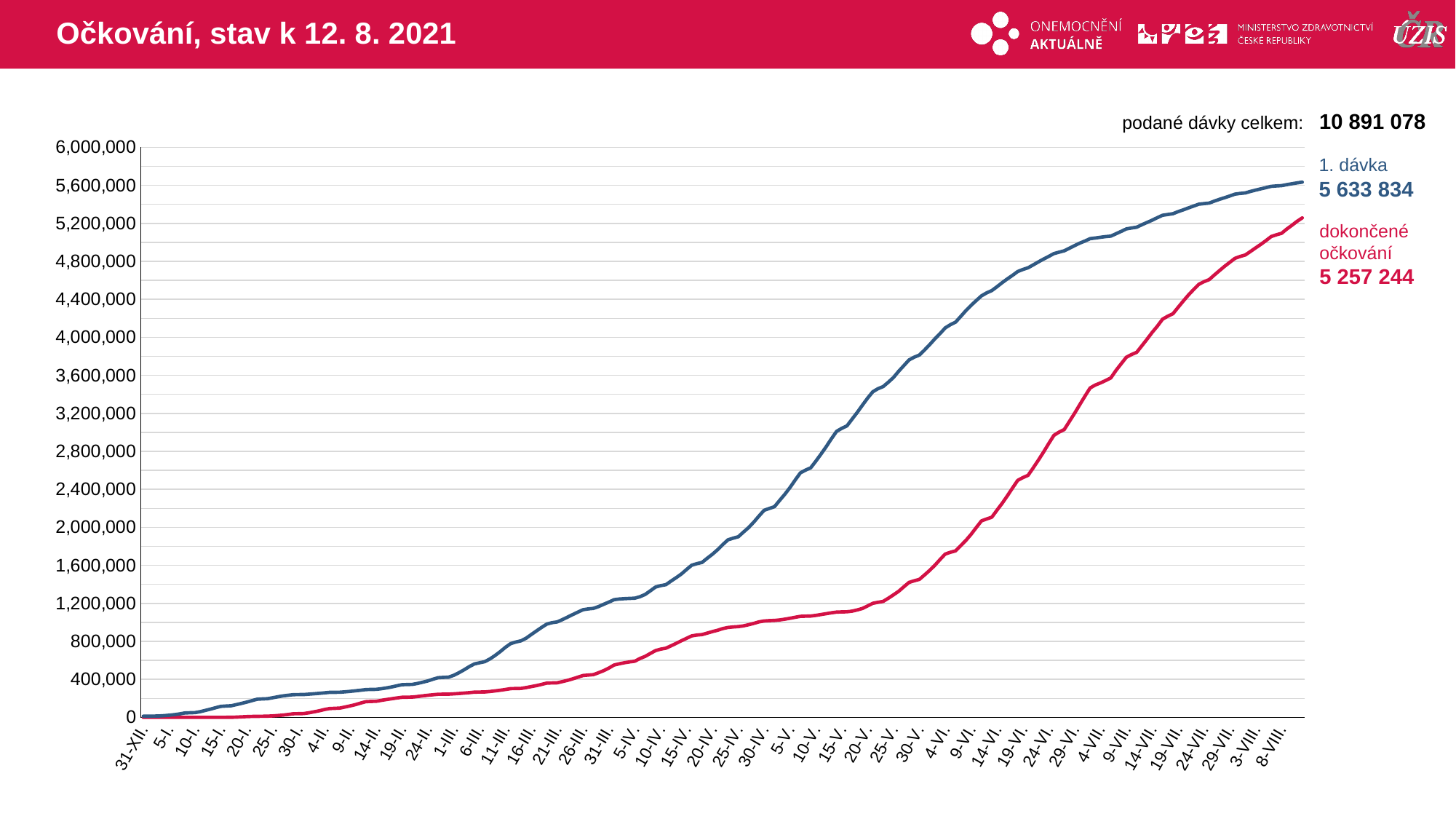

# Očkování, stav k 12. 8. 2021
podané dávky celkem:   10 891 078

### Chart

| Category | dokončené očkování | první dávka |
|---|---|---|
| 31-XII. | 0.0 | 11816.0 |
| 1-I. | 0.0 | 12079.0 |
| 2-I. | 0.0 | 13350.0 |
| 3-I. | 0.0 | 14267.0 |
| 4-I. | 0.0 | 17860.0 |
| 5-I. | 0.0 | 22361.0 |
| 6-I. | 0.0 | 28194.0 |
| 7-I. | 0.0 | 36153.0 |
| 8-I. | 0.0 | 46120.0 |
| 9-I. | 0.0 | 48139.0 |
| 10-I. | 0.0 | 49897.0 |
| 11-I. | 0.0 | 59711.0 |
| 12-I. | 0.0 | 73108.0 |
| 13-I. | 0.0 | 86601.0 |
| 14-I. | 0.0 | 101790.0 |
| 15-I. | 0.0 | 115748.0 |
| 16-I. | 2.0 | 119124.0 |
| 17-I. | 640.0 | 121725.0 |
| 18-I. | 2459.0 | 134191.0 |
| 19-I. | 5169.0 | 146742.0 |
| 20-I. | 7811.0 | 160370.0 |
| 21-I. | 9540.0 | 175967.0 |
| 22-I. | 10582.0 | 190778.0 |
| 23-I. | 11453.0 | 194071.0 |
| 24-I. | 12319.0 | 196315.0 |
| 25-I. | 15286.0 | 205929.0 |
| 26-I. | 19255.0 | 216437.0 |
| 27-I. | 23763.0 | 225439.0 |
| 28-I. | 29865.0 | 232496.0 |
| 29-I. | 37723.0 | 238688.0 |
| 30-I. | 38809.0 | 239414.0 |
| 31-I. | 39985.0 | 240118.0 |
| 1-II. | 47889.0 | 244075.0 |
| 2-II. | 58092.0 | 248198.0 |
| 3-II. | 69063.0 | 252594.0 |
| 4-II. | 82012.0 | 257480.0 |
| 5-II. | 92649.0 | 262922.0 |
| 6-II. | 94991.0 | 263761.0 |
| 7-II. | 97469.0 | 264609.0 |
| 8-II. | 108841.0 | 268651.0 |
| 9-II. | 120746.0 | 273723.0 |
| 10-II. | 133936.0 | 279198.0 |
| 11-II. | 150093.0 | 285489.0 |
| 12-II. | 164760.0 | 292214.0 |
| 13-II. | 167736.0 | 293799.0 |
| 14-II. | 169109.0 | 294790.0 |
| 15-II. | 178434.0 | 301172.0 |
| 16-II. | 187472.0 | 309868.0 |
| 17-II. | 195735.0 | 319542.0 |
| 18-II. | 203749.0 | 331827.0 |
| 19-II. | 211046.0 | 343659.0 |
| 20-II. | 212213.0 | 345629.0 |
| 21-II. | 213224.0 | 346734.0 |
| 22-II. | 219221.0 | 356832.0 |
| 23-II. | 226162.0 | 369725.0 |
| 24-II. | 232164.0 | 383559.0 |
| 25-II. | 237690.0 | 401500.0 |
| 26-II. | 243009.0 | 417629.0 |
| 27-II. | 243557.0 | 420627.0 |
| 28-II. | 244100.0 | 422969.0 |
| 1-III. | 247509.0 | 442467.0 |
| 2-III. | 251036.0 | 469631.0 |
| 3-III. | 255514.0 | 500398.0 |
| 4-III. | 260172.0 | 533539.0 |
| 5-III. | 265551.0 | 562261.0 |
| 6-III. | 266392.0 | 574357.0 |
| 7-III. | 267224.0 | 585748.0 |
| 8-III. | 272040.0 | 615351.0 |
| 9-III. | 278390.0 | 651526.0 |
| 10-III. | 285316.0 | 692661.0 |
| 11-III. | 293654.0 | 737323.0 |
| 12-III. | 302093.0 | 775949.0 |
| 13-III. | 303378.0 | 792977.0 |
| 14-III. | 304509.0 | 805047.0 |
| 15-III. | 313268.0 | 833330.0 |
| 16-III. | 323765.0 | 872126.0 |
| 17-III. | 334233.0 | 909519.0 |
| 18-III. | 346613.0 | 947356.0 |
| 19-III. | 360189.0 | 981680.0 |
| 20-III. | 362199.0 | 996763.0 |
| 21-III. | 363739.0 | 1004143.0 |
| 22-III. | 376181.0 | 1028526.0 |
| 23-III. | 389485.0 | 1055030.0 |
| 24-III. | 405153.0 | 1081811.0 |
| 25-III. | 422962.0 | 1108061.0 |
| 26-III. | 440412.0 | 1132785.0 |
| 27-III. | 445238.0 | 1141186.0 |
| 28-III. | 449363.0 | 1146715.0 |
| 29-III. | 470000.0 | 1165726.0 |
| 30-III. | 492104.0 | 1190324.0 |
| 31-III. | 519102.0 | 1213318.0 |
| 1-IV. | 551017.0 | 1238832.0 |
| 2-IV. | 563772.0 | 1245670.0 |
| 3-IV. | 574666.0 | 1249238.0 |
| 4-IV. | 583451.0 | 1251705.0 |
| 5-IV. | 590606.0 | 1254043.0 |
| 6-IV. | 619780.0 | 1270080.0 |
| 7-IV. | 641881.0 | 1293387.0 |
| 8-IV. | 672721.0 | 1331831.0 |
| 9-IV. | 702713.0 | 1371043.0 |
| 10-IV. | 717974.0 | 1386389.0 |
| 11-IV. | 727977.0 | 1396098.0 |
| 12-IV. | 752926.0 | 1434131.0 |
| 13-IV. | 778826.0 | 1470193.0 |
| 14-IV. | 806118.0 | 1508874.0 |
| 15-IV. | 831783.0 | 1556534.0 |
| 16-IV. | 857351.0 | 1601016.0 |
| 17-IV. | 866348.0 | 1617603.0 |
| 18-IV. | 871308.0 | 1630524.0 |
| 19-IV. | 886677.0 | 1674383.0 |
| 20-IV. | 902471.0 | 1716463.0 |
| 21-IV. | 916713.0 | 1764120.0 |
| 22-IV. | 934033.0 | 1818506.0 |
| 23-IV. | 946000.0 | 1868187.0 |
| 24-IV. | 951208.0 | 1885956.0 |
| 25-IV. | 955194.0 | 1900593.0 |
| 26-IV. | 962707.0 | 1949583.0 |
| 27-IV. | 974854.0 | 1997559.0 |
| 28-IV. | 988786.0 | 2054804.0 |
| 29-IV. | 1004560.0 | 2118679.0 |
| 30-IV. | 1014444.0 | 2179363.0 |
| 1-V. | 1017838.0 | 2198531.0 |
| 2-V. | 1020075.0 | 2217377.0 |
| 3-V. | 1025098.0 | 2283443.0 |
| 4-V. | 1033351.0 | 2348274.0 |
| 5-V. | 1042678.0 | 2419390.0 |
| 6-V. | 1053270.0 | 2497732.0 |
| 7-V. | 1063242.0 | 2573008.0 |
| 8-V. | 1064952.0 | 2602240.0 |
| 9-V. | 1066129.0 | 2626381.0 |
| 10-V. | 1073246.0 | 2697370.0 |
| 11-V. | 1081985.0 | 2771586.0 |
| 12-V. | 1090981.0 | 2849781.0 |
| 13-V. | 1100062.0 | 2932219.0 |
| 14-V. | 1107765.0 | 3010447.0 |
| 15-V. | 1109931.0 | 3042196.0 |
| 16-V. | 1111117.0 | 3067920.0 |
| 17-V. | 1117768.0 | 3139482.0 |
| 18-V. | 1130713.0 | 3210356.0 |
| 19-V. | 1145753.0 | 3286508.0 |
| 20-V. | 1172633.0 | 3360212.0 |
| 21-V. | 1200240.0 | 3427498.0 |
| 22-V. | 1211297.0 | 3459613.0 |
| 23-V. | 1220256.0 | 3481887.0 |
| 24-V. | 1253727.0 | 3527648.0 |
| 25-V. | 1289359.0 | 3577637.0 |
| 26-V. | 1326744.0 | 3643393.0 |
| 27-V. | 1373951.0 | 3702578.0 |
| 28-V. | 1420333.0 | 3762110.0 |
| 29-V. | 1437362.0 | 3791092.0 |
| 30-V. | 1451733.0 | 3813404.0 |
| 31-V. | 1499082.0 | 3867217.0 |
| 1-VI. | 1547375.0 | 3923893.0 |
| 2-VI. | 1601239.0 | 3984234.0 |
| 3-VI. | 1661295.0 | 4039590.0 |
| 4-VI. | 1718562.0 | 4099377.0 |
| 5-VI. | 1737302.0 | 4133363.0 |
| 6-VI. | 1752359.0 | 4160177.0 |
| 7-VI. | 1807869.0 | 4220674.0 |
| 8-VI. | 1862729.0 | 4281525.0 |
| 9-VI. | 1926989.0 | 4336982.0 |
| 10-VI. | 1997915.0 | 4387544.0 |
| 11-VI. | 2067466.0 | 4436443.0 |
| 12-VI. | 2088168.0 | 4468285.0 |
| 13-VI. | 2106499.0 | 4492217.0 |
| 14-VI. | 2180708.0 | 4532741.0 |
| 15-VI. | 2252878.0 | 4575152.0 |
| 16-VI. | 2330915.0 | 4615301.0 |
| 17-VI. | 2413813.0 | 4652444.0 |
| 18-VI. | 2494113.0 | 4692710.0 |
| 19-VI. | 2523299.0 | 4714385.0 |
| 20-VI. | 2547029.0 | 4731687.0 |
| 21-VI. | 2625414.0 | 4762719.0 |
| 22-VI. | 2707494.0 | 4794008.0 |
| 23-VI. | 2792546.0 | 4823802.0 |
| 24-VI. | 2882432.0 | 4851739.0 |
| 25-VI. | 2968369.0 | 4881004.0 |
| 26-VI. | 3003056.0 | 4896783.0 |
| 27-VI. | 3029611.0 | 4910686.0 |
| 28-VI. | 3114623.0 | 4937767.0 |
| 29-VI. | 3200945.0 | 4965508.0 |
| 30-VI. | 3291646.0 | 4991589.0 |
| 1-VII. | 3381404.0 | 5013653.0 |
| 2-VII. | 3466992.0 | 5038487.0 |
| 3-VII. | 3498408.0 | 5045486.0 |
| 4-VII. | 3520133.0 | 5052965.0 |
| 5-VII. | 3545395.0 | 5060238.0 |
| 6-VII. | 3572919.0 | 5065560.0 |
| 7-VII. | 3651664.0 | 5090193.0 |
| 8-VII. | 3721821.0 | 5115311.0 |
| 9-VII. | 3790883.0 | 5141539.0 |
| 10-VII. | 3819389.0 | 5150773.0 |
| 11-VII. | 3842203.0 | 5159202.0 |
| 12-VII. | 3911127.0 | 5185250.0 |
| 13-VII. | 3980825.0 | 5209409.0 |
| 14-VII. | 4052682.0 | 5233117.0 |
| 15-VII. | 4118515.0 | 5259776.0 |
| 16-VII. | 4191021.0 | 5284894.0 |
| 17-VII. | 4222368.0 | 5293108.0 |
| 18-VII. | 4248291.0 | 5300950.0 |
| 19-VII. | 4315149.0 | 5322701.0 |
| 20-VII. | 4382042.0 | 5342022.0 |
| 21-VII. | 4445306.0 | 5362408.0 |
| 22-VII. | 4503610.0 | 5381519.0 |
| 23-VII. | 4558080.0 | 5401387.0 |
| 24-VII. | 4585601.0 | 5407456.0 |
| 25-VII. | 4607532.0 | 5412883.0 |
| 26-VII. | 4655906.0 | 5433572.0 |
| 27-VII. | 4702311.0 | 5452786.0 |
| 28-VII. | 4748028.0 | 5470034.0 |
| 29-VII. | 4789713.0 | 5487871.0 |
| 30-VII. | 4831825.0 | 5507518.0 |
| 31-VII. | 4851223.0 | 5514795.0 |
| 1-VIII. | 4867297.0 | 5520083.0 |
| 2-VIII. | 4904501.0 | 5536036.0 |
| 3-VIII. | 4942373.0 | 5550209.0 |
| 4-VIII. | 4978848.0 | 5563231.0 |
| 5-VIII. | 5018845.0 | 5575987.0 |
| 6-VIII. | 5061481.0 | 5589555.0 |
| 7-VIII. | 5079465.0 | 5593636.0 |
| 8-VIII. | 5094991.0 | 5596732.0 |
| 9-VIII. | 5139745.0 | 5607000.0 |
| 10-VIII. | 5178991.0 | 5616484.0 |
| 11-VIII. | 5221700.0 | 5625516.0 |
| 12-VIII. | 5257244.0 | 5633834.0 |
1. dávka
5 633 834
dokončené
očkování
5 257 244